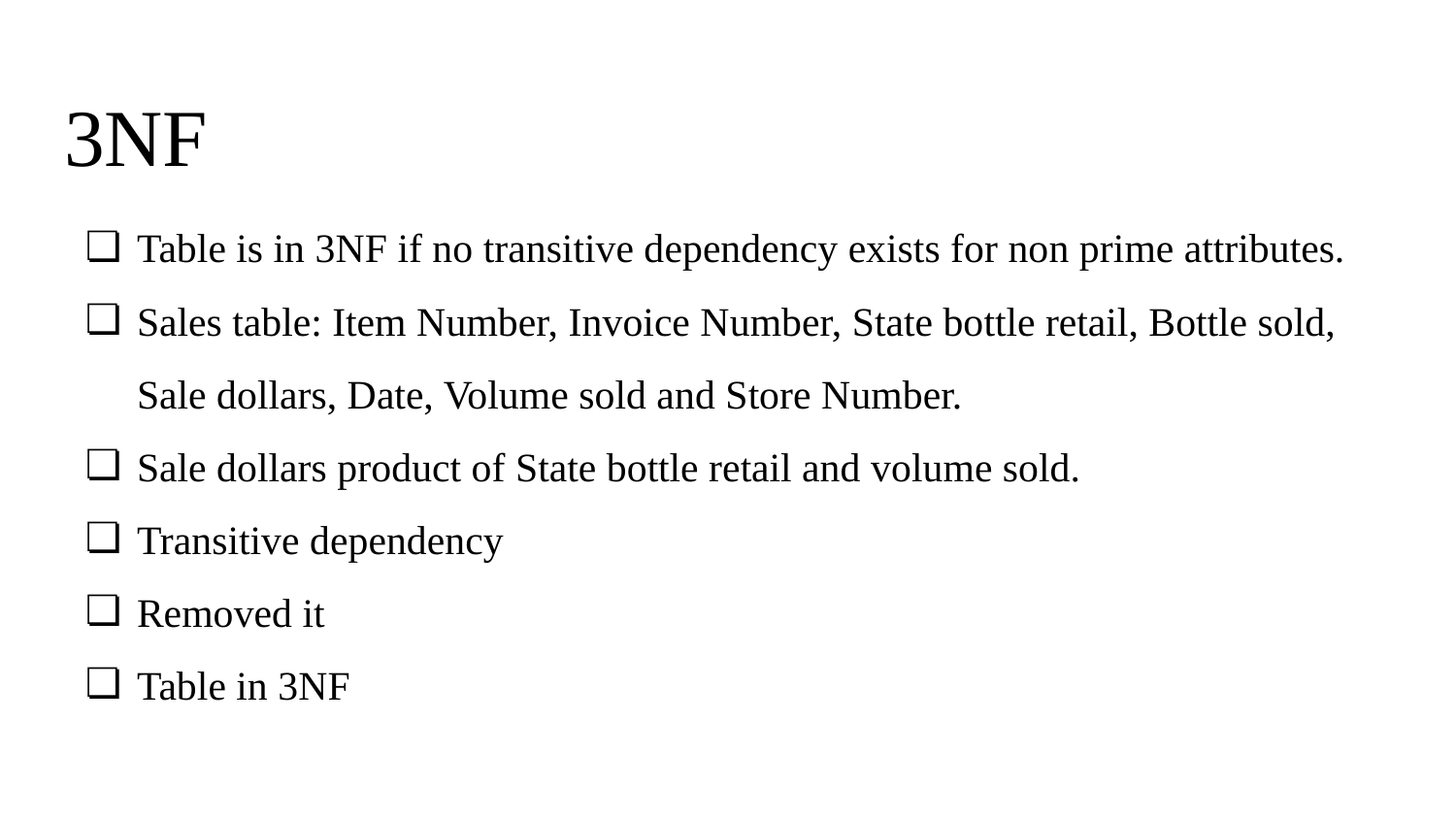

# 3NF
Table is in 3NF if no transitive dependency exists for non prime attributes.
Sales table: Item Number, Invoice Number, State bottle retail, Bottle sold, Sale dollars, Date, Volume sold and Store Number.
Sale dollars product of State bottle retail and volume sold.
Transitive dependency
Removed it
Table in 3NF